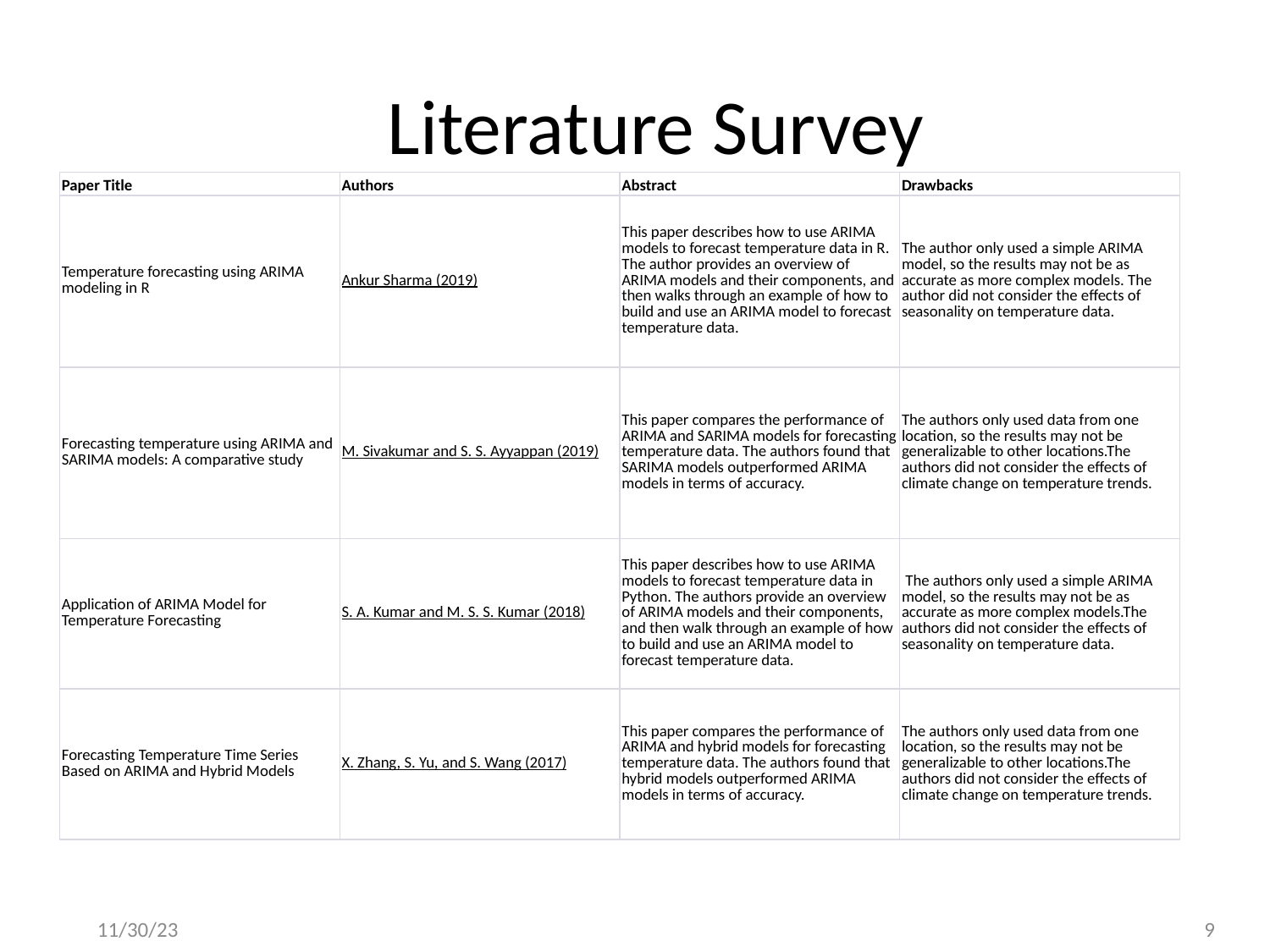

# Literature Survey
| Paper Title | Authors | Abstract | Drawbacks |
| --- | --- | --- | --- |
| Temperature forecasting using ARIMA modeling in R | Ankur Sharma (2019) | This paper describes how to use ARIMA models to forecast temperature data in R. The author provides an overview of ARIMA models and their components, and then walks through an example of how to build and use an ARIMA model to forecast temperature data. | The author only used a simple ARIMA model, so the results may not be as accurate as more complex models. The author did not consider the effects of seasonality on temperature data. |
| Forecasting temperature using ARIMA and SARIMA models: A comparative study | M. Sivakumar and S. S. Ayyappan (2019) | This paper compares the performance of ARIMA and SARIMA models for forecasting temperature data. The authors found that SARIMA models outperformed ARIMA models in terms of accuracy. | The authors only used data from one location, so the results may not be generalizable to other locations.The authors did not consider the effects of climate change on temperature trends. |
| Application of ARIMA Model for Temperature Forecasting | S. A. Kumar and M. S. S. Kumar (2018) | This paper describes how to use ARIMA models to forecast temperature data in Python. The authors provide an overview of ARIMA models and their components, and then walk through an example of how to build and use an ARIMA model to forecast temperature data. | The authors only used a simple ARIMA model, so the results may not be as accurate as more complex models.The authors did not consider the effects of seasonality on temperature data. |
| Forecasting Temperature Time Series Based on ARIMA and Hybrid Models | X. Zhang, S. Yu, and S. Wang (2017) | This paper compares the performance of ARIMA and hybrid models for forecasting temperature data. The authors found that hybrid models outperformed ARIMA models in terms of accuracy. | The authors only used data from one location, so the results may not be generalizable to other locations.The authors did not consider the effects of climate change on temperature trends. |

11/30/23
9